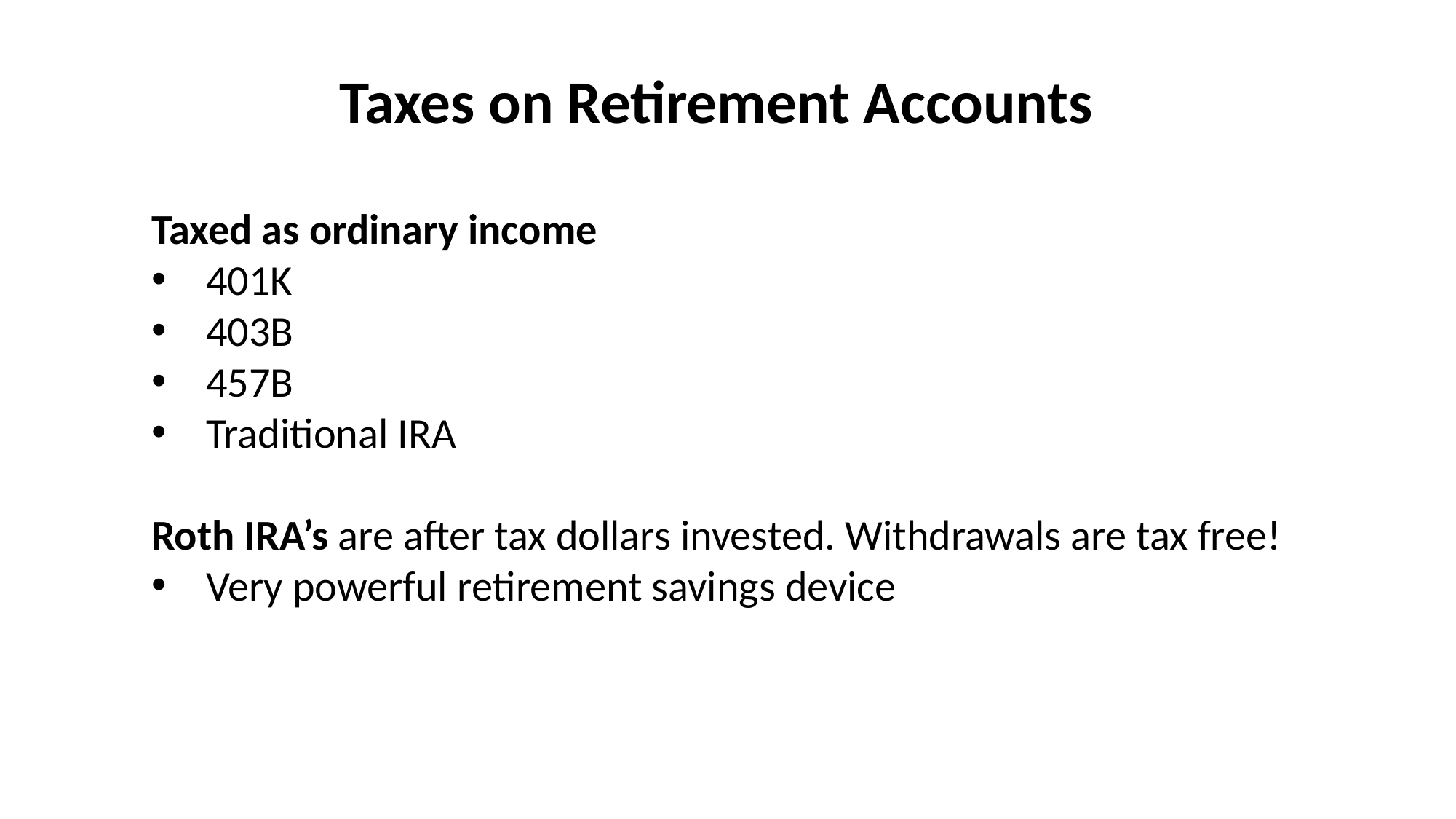

Taxes on Retirement Accounts
Taxed as ordinary income
401K
403B
457B
Traditional IRA

Roth IRA’s are after tax dollars invested. Withdrawals are tax free!
Very powerful retirement savings device